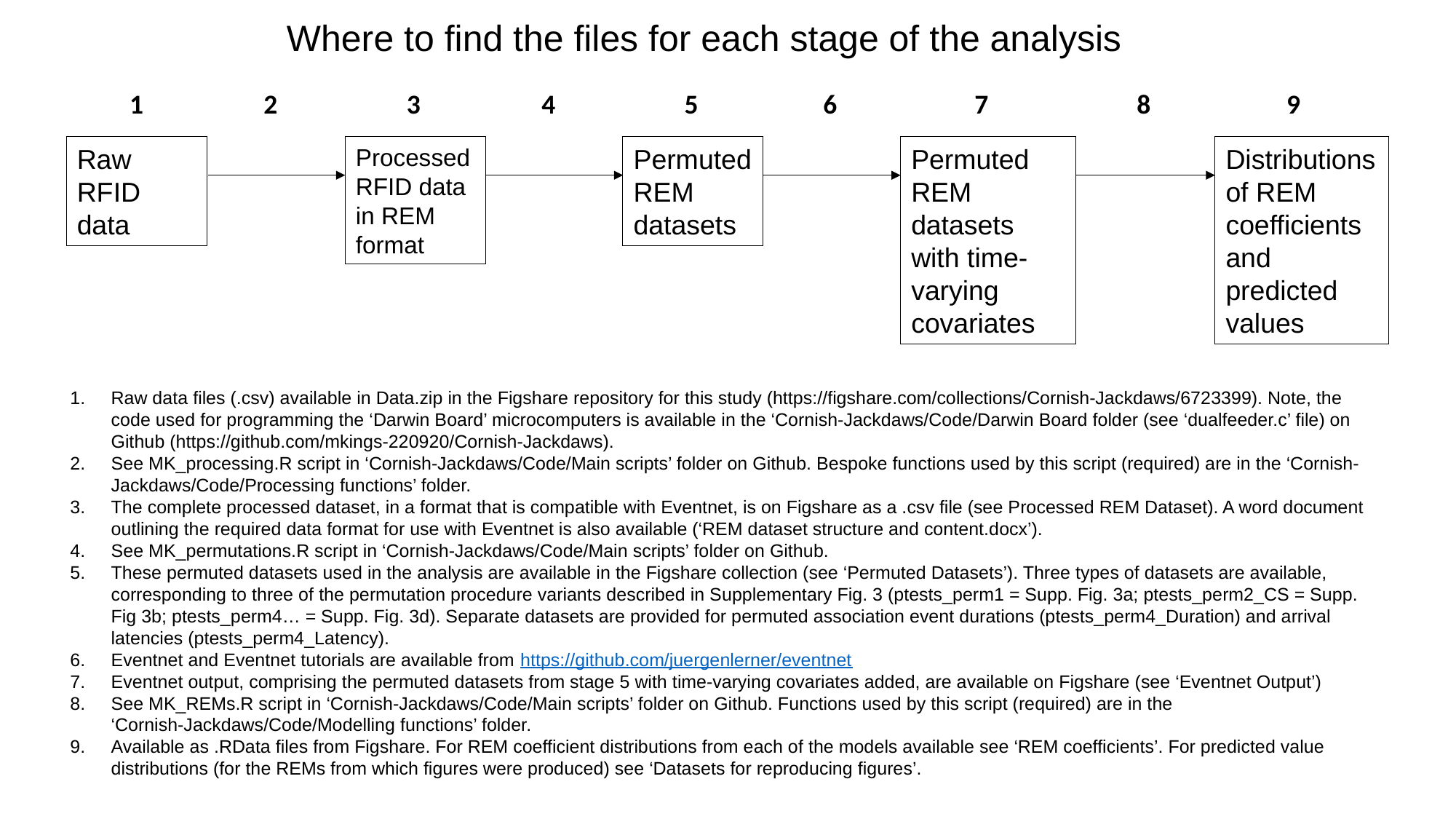

Where to find the files for each stage of the analysis
4
5
6
7
8
9
1
2
3
Raw RFID data
Processed RFID data in REM format
Permuted REM datasets
Permuted REM datasets with time-varying covariates
Distributions of REM coefficients and predicted values
Raw data files (.csv) available in Data.zip in the Figshare repository for this study (https://figshare.com/collections/Cornish-Jackdaws/6723399). Note, the code used for programming the ‘Darwin Board’ microcomputers is available in the ‘Cornish-Jackdaws/Code/Darwin Board folder (see ‘dualfeeder.c’ file) on Github (https://github.com/mkings-220920/Cornish-Jackdaws).
See MK_processing.R script in ‘Cornish-Jackdaws/Code/Main scripts’ folder on Github. Bespoke functions used by this script (required) are in the ‘Cornish-Jackdaws/Code/Processing functions’ folder.
The complete processed dataset, in a format that is compatible with Eventnet, is on Figshare as a .csv file (see Processed REM Dataset). A word document outlining the required data format for use with Eventnet is also available (‘REM dataset structure and content.docx’).
See MK_permutations.R script in ‘Cornish-Jackdaws/Code/Main scripts’ folder on Github.
These permuted datasets used in the analysis are available in the Figshare collection (see ‘Permuted Datasets’). Three types of datasets are available, corresponding to three of the permutation procedure variants described in Supplementary Fig. 3 (ptests_perm1 = Supp. Fig. 3a; ptests_perm2_CS = Supp. Fig 3b; ptests_perm4… = Supp. Fig. 3d). Separate datasets are provided for permuted association event durations (ptests_perm4_Duration) and arrival latencies (ptests_perm4_Latency).
Eventnet and Eventnet tutorials are available from https://github.com/juergenlerner/eventnet
Eventnet output, comprising the permuted datasets from stage 5 with time-varying covariates added, are available on Figshare (see ‘Eventnet Output’)
See MK_REMs.R script in ‘Cornish-Jackdaws/Code/Main scripts’ folder on Github. Functions used by this script (required) are in the ‘Cornish-Jackdaws/Code/Modelling functions’ folder.
Available as .RData files from Figshare. For REM coefficient distributions from each of the models available see ‘REM coefficients’. For predicted value distributions (for the REMs from which figures were produced) see ‘Datasets for reproducing figures’.